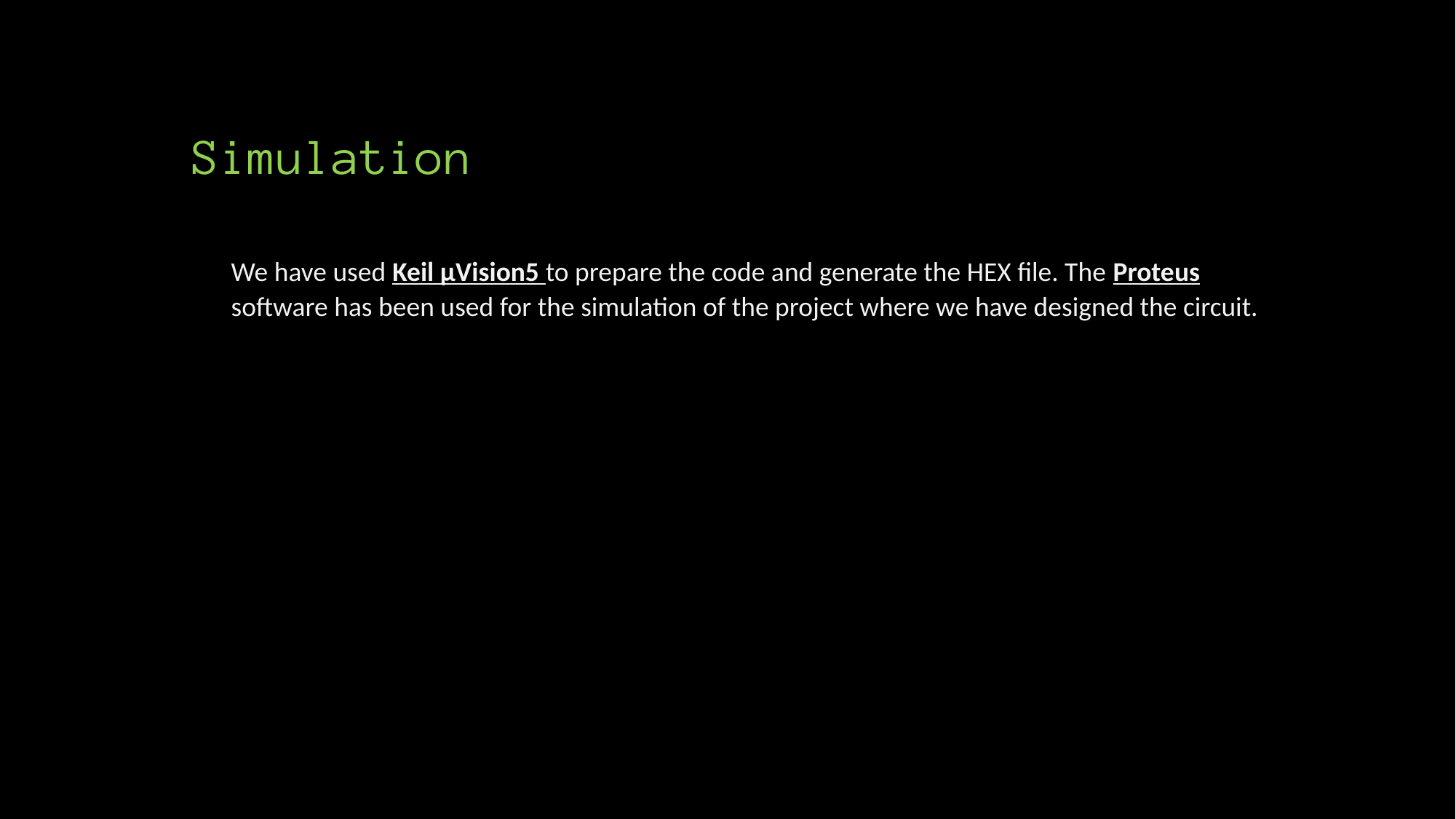

# Simulation
We have used Keil µVision5 to prepare the code and generate the HEX file. The Proteus software has been used for the simulation of the project where we have designed the circuit.